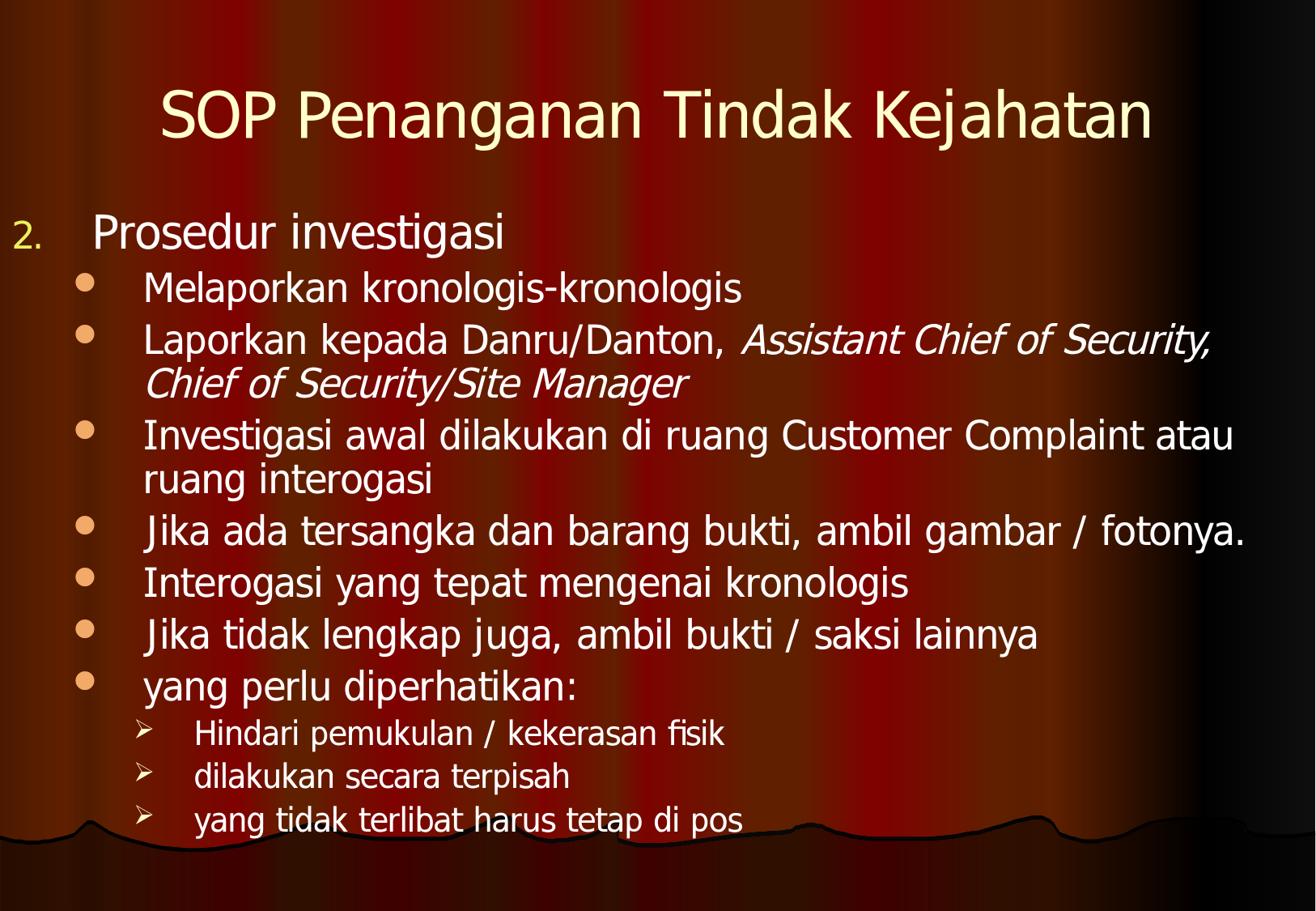

# SOP Penanganan Tindak Kejahatan
Prosedur investigasi
Melaporkan kronologis-kronologis
Laporkan kepada Danru/Danton, Assistant Chief of Security, Chief of Security/Site Manager
Investigasi awal dilakukan di ruang Customer Complaint atau ruang interogasi
Jika ada tersangka dan barang bukti, ambil gambar / fotonya.
Interogasi yang tepat mengenai kronologis
Jika tidak lengkap juga, ambil bukti / saksi lainnya
yang perlu diperhatikan:
Hindari pemukulan / kekerasan fisik
dilakukan secara terpisah
yang tidak terlibat harus tetap di pos